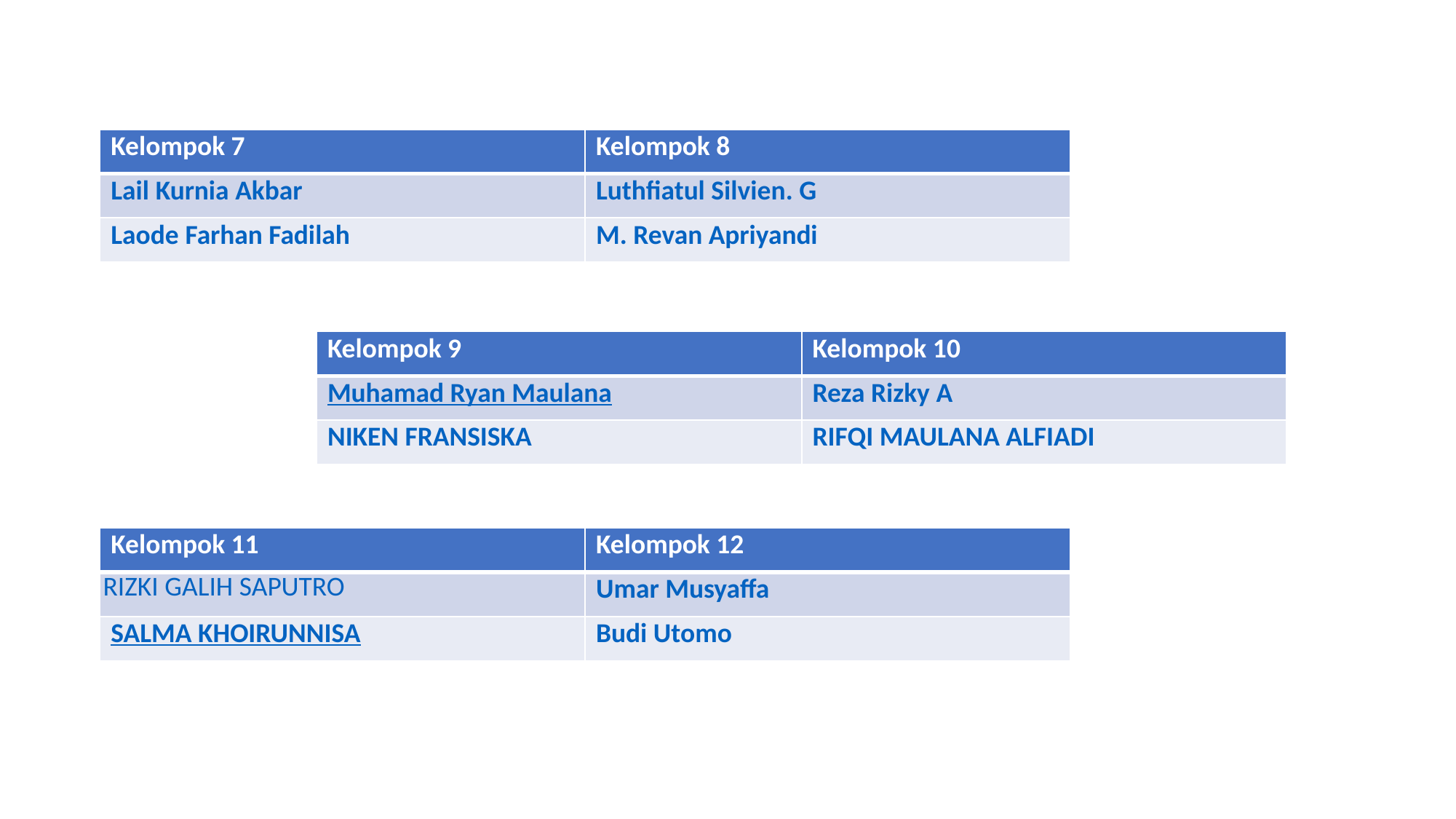

#
| Kelompok 7 | Kelompok 8 |
| --- | --- |
| Lail Kurnia Akbar | Luthfiatul Silvien. G |
| Laode Farhan Fadilah | M. Revan Apriyandi |
| Kelompok 9 | Kelompok 10 |
| --- | --- |
| Muhamad Ryan Maulana | Reza Rizky A |
| NIKEN FRANSISKA | RIFQI MAULANA ALFIADI |
| Kelompok 11 | Kelompok 12 |
| --- | --- |
| RIZKI GALIH SAPUTRO | Umar Musyaffa |
| SALMA KHOIRUNNISA | Budi Utomo |